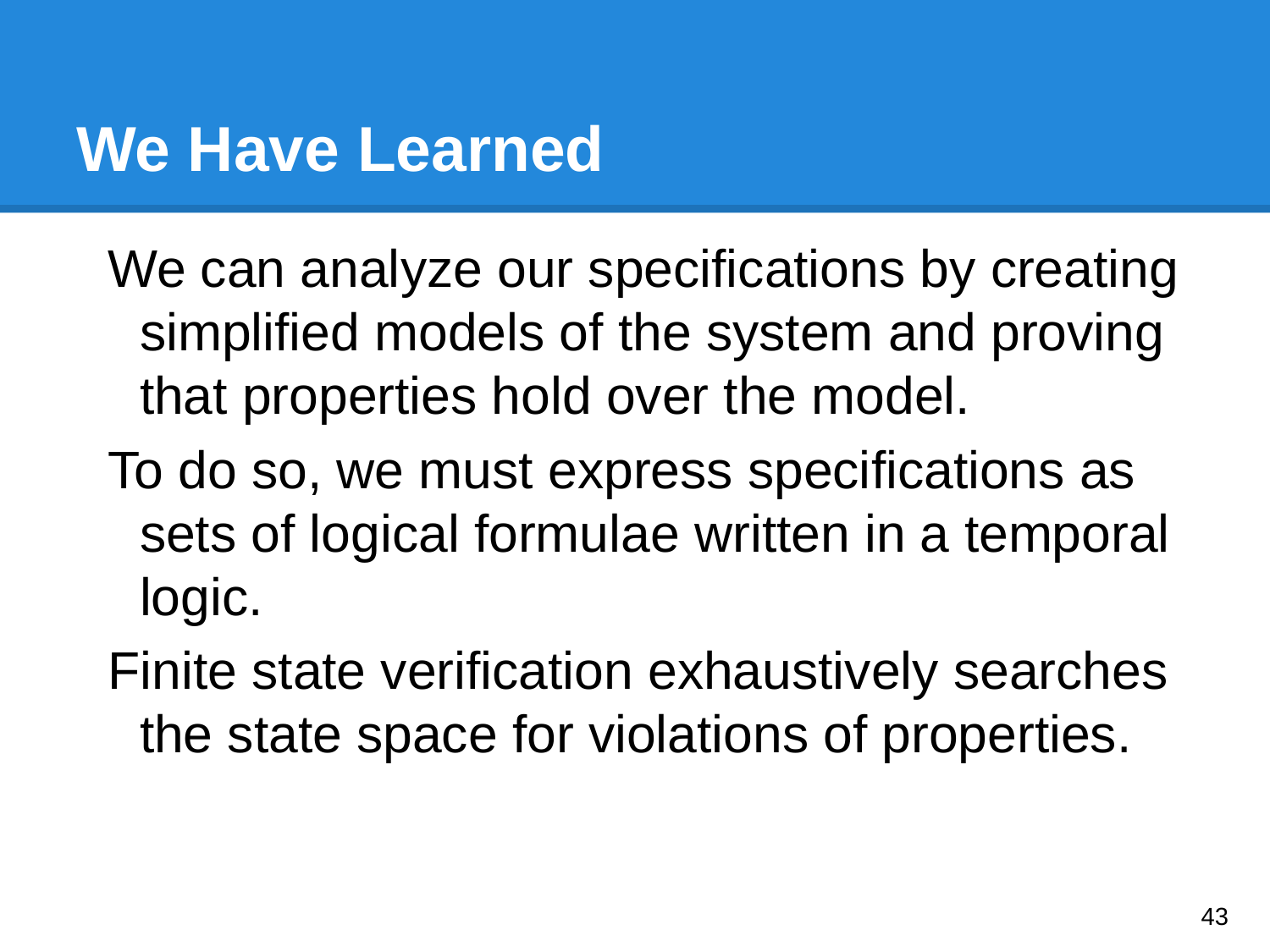

# We Have Learned
We can analyze our specifications by creating simplified models of the system and proving that properties hold over the model.
To do so, we must express specifications as sets of logical formulae written in a temporal logic.
Finite state verification exhaustively searches the state space for violations of properties.
43